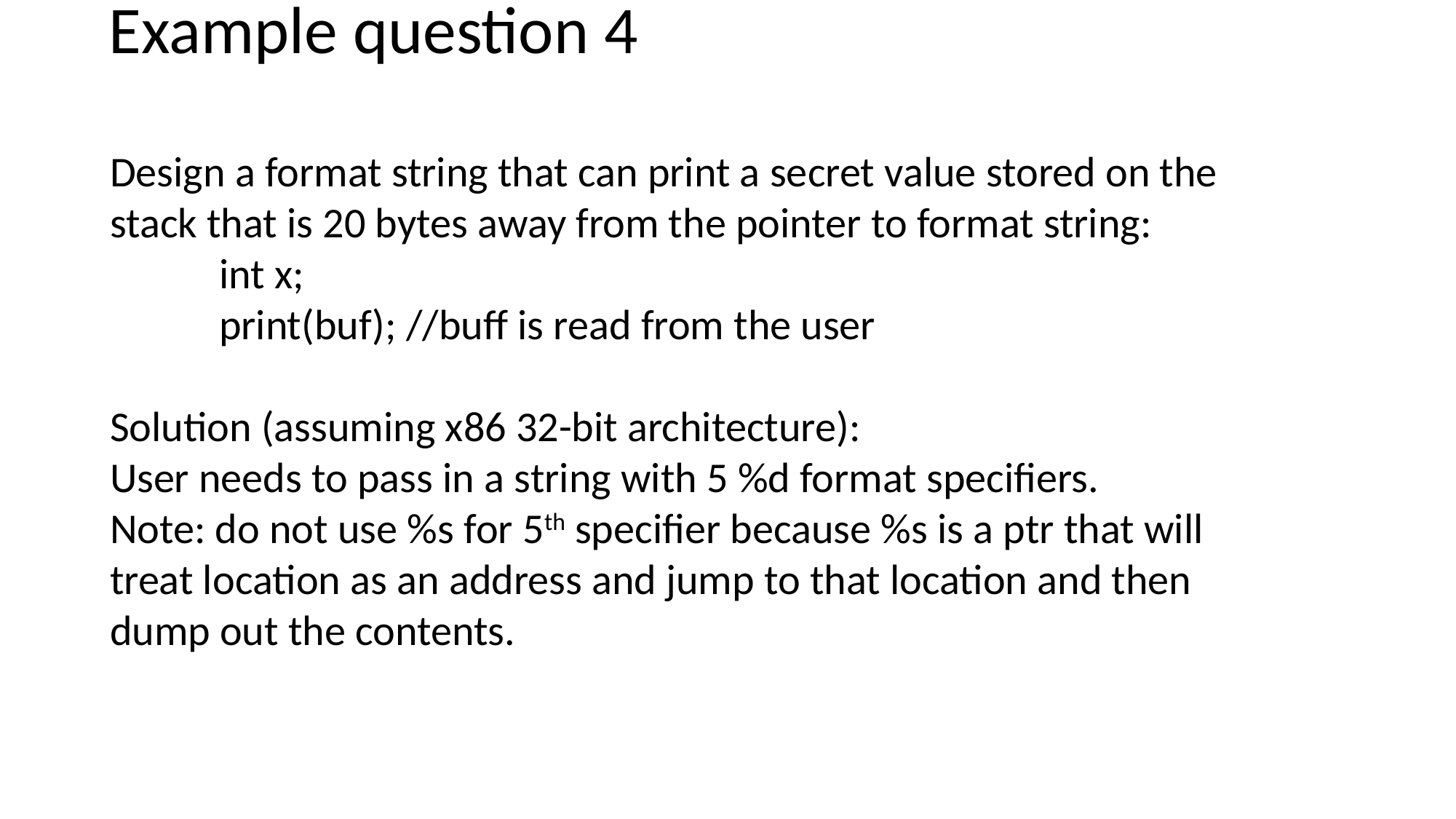

# Example question 4
Design a format string that can print a secret value stored on the stack that is 20 bytes away from the pointer to format string:
	int x;
	print(buf); //buff is read from the user

Solution (assuming x86 32-bit architecture):
User needs to pass in a string with 5 %d format specifiers.
Note: do not use %s for 5th specifier because %s is a ptr that will treat location as an address and jump to that location and then dump out the contents.